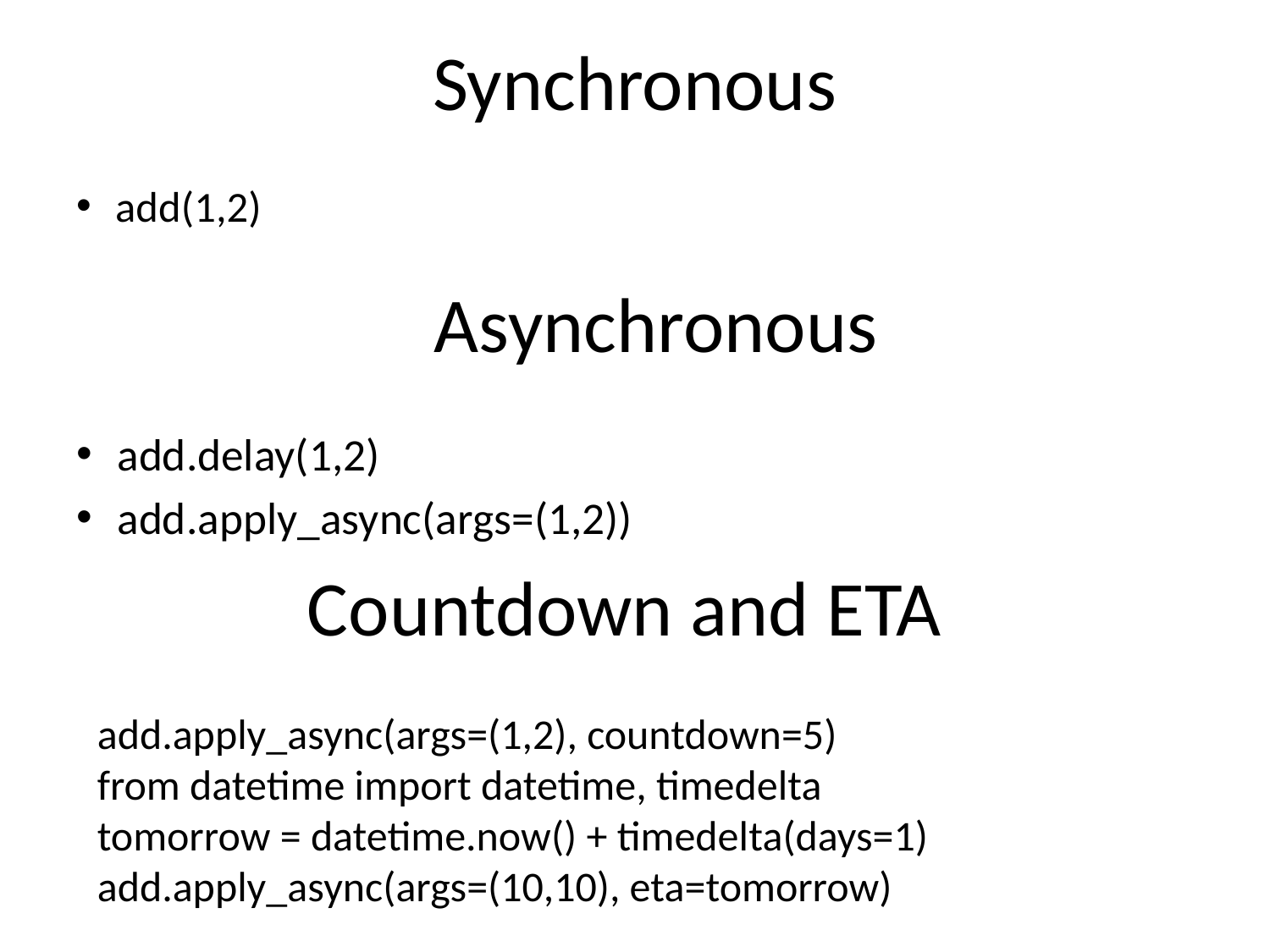

# Synchronous
add(1,2)
Asynchronous
add.delay(1,2)
add.apply_async(args=(1,2))
Countdown and ETA
add.apply_async(args=(1,2), countdown=5)
from datetime import datetime, timedelta
tomorrow = datetime.now() + timedelta(days=1)
add.apply_async(args=(10,10), eta=tomorrow)